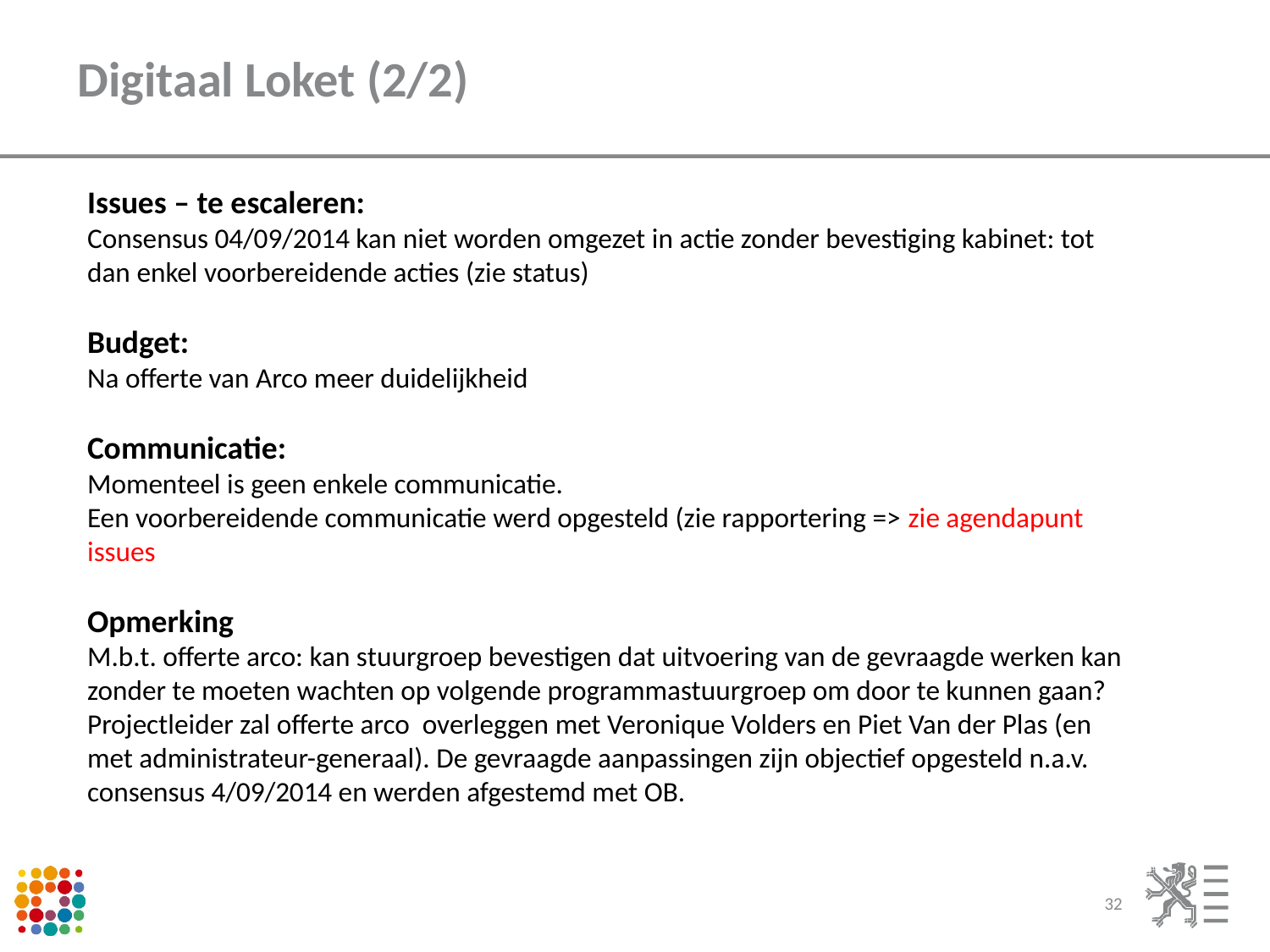

# Digitaal Loket (2/2)
Issues – te escaleren:
Consensus 04/09/2014 kan niet worden omgezet in actie zonder bevestiging kabinet: tot dan enkel voorbereidende acties (zie status)

Budget:
Na offerte van Arco meer duidelijkheid

Communicatie:
Momenteel is geen enkele communicatie.
Een voorbereidende communicatie werd opgesteld (zie rapportering => zie agendapunt issues

Opmerking
M.b.t. offerte arco: kan stuurgroep bevestigen dat uitvoering van de gevraagde werken kan zonder te moeten wachten op volgende programmastuurgroep om door te kunnen gaan? Projectleider zal offerte arco  overleggen met Veronique Volders en Piet Van der Plas (en met administrateur-generaal). De gevraagde aanpassingen zijn objectief opgesteld n.a.v. consensus 4/09/2014 en werden afgestemd met OB.

32